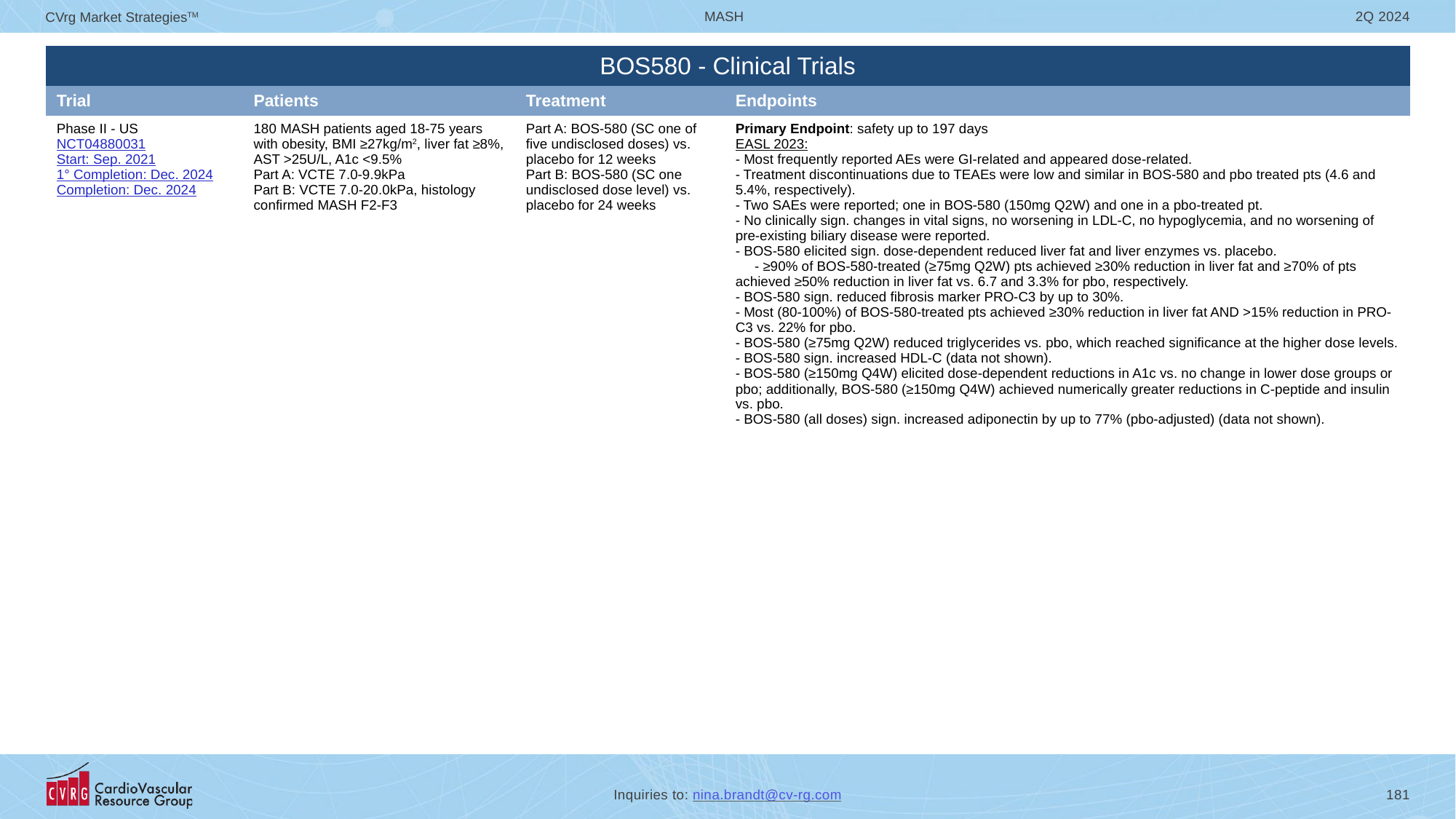

| BOS580 - Clinical Trials |  |  |  |
| --- | --- | --- | --- |
| Trial | Patients | Treatment | Endpoints |
| Phase II - US NCT04880031 Start: Sep. 2021 1° Completion: Dec. 2024 Completion: Dec. 2024 | 180 MASH patients aged 18-75 years with obesity, BMI ≥27kg/m2, liver fat ≥8%, AST >25U/L, A1c <9.5% Part A: VCTE 7.0-9.9kPa Part B: VCTE 7.0-20.0kPa, histology confirmed MASH F2-F3 | Part A: BOS-580 (SC one of five undisclosed doses) vs. placebo for 12 weeks Part B: BOS-580 (SC one undisclosed dose level) vs. placebo for 24 weeks | Primary Endpoint: safety up to 197 days EASL 2023: - Most frequently reported AEs were GI-related and appeared dose-related. - Treatment discontinuations due to TEAEs were low and similar in BOS-580 and pbo treated pts (4.6 and 5.4%, respectively). - Two SAEs were reported; one in BOS-580 (150mg Q2W) and one in a pbo-treated pt. - No clinically sign. changes in vital signs, no worsening in LDL-C, no hypoglycemia, and no worsening of pre-existing biliary disease were reported. - BOS-580 elicited sign. dose-dependent reduced liver fat and liver enzymes vs. placebo. - ≥90% of BOS-580-treated (≥75mg Q2W) pts achieved ≥30% reduction in liver fat and ≥70% of pts achieved ≥50% reduction in liver fat vs. 6.7 and 3.3% for pbo, respectively. - BOS-580 sign. reduced fibrosis marker PRO-C3 by up to 30%. - Most (80-100%) of BOS-580-treated pts achieved ≥30% reduction in liver fat AND >15% reduction in PRO-C3 vs. 22% for pbo. - BOS-580 (≥75mg Q2W) reduced triglycerides vs. pbo, which reached significance at the higher dose levels. - BOS-580 sign. increased HDL-C (data not shown). - BOS-580 (≥150mg Q4W) elicited dose-dependent reductions in A1c vs. no change in lower dose groups or pbo; additionally, BOS-580 (≥150mg Q4W) achieved numerically greater reductions in C-peptide and insulin vs. pbo. - BOS-580 (all doses) sign. increased adiponectin by up to 77% (pbo-adjusted) (data not shown). |